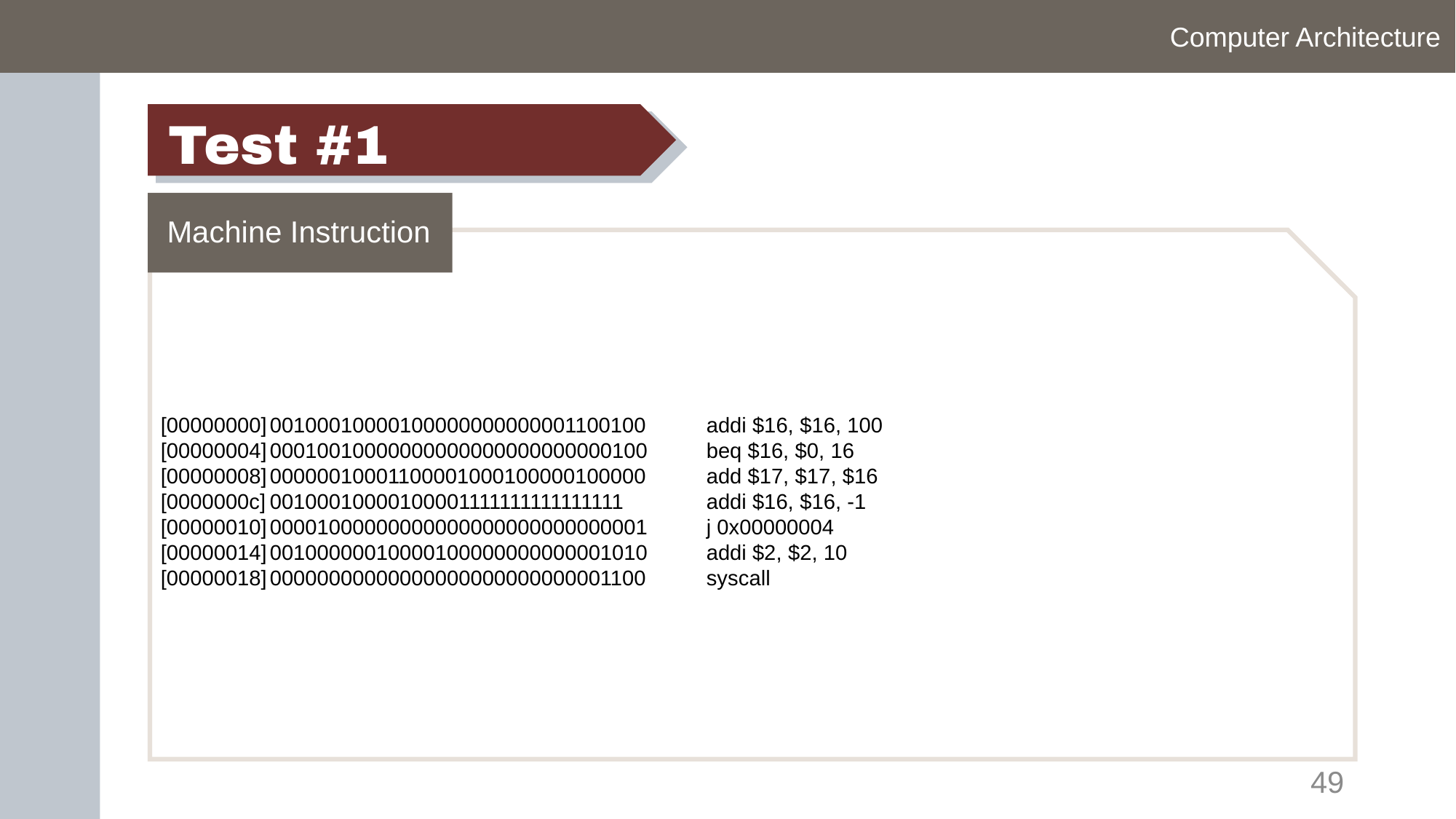

Computer Architecture
Test #1

Machine Instruction

[00000000]	00100010000100000000000001100100	addi $16, $16, 100
[00000004]	00010010000000000000000000000100	beq $16, $0, 16
[00000008]	00000010001100001000100000100000	add $17, $17, $16
[0000000c]	00100010000100001111111111111111	addi $16, $16, -1
[00000010]	00001000000000000000000000000001	j 0x00000004
[00000014]	00100000010000100000000000001010	addi $2, $2, 10
[00000018]	00000000000000000000000000001100	syscall

49